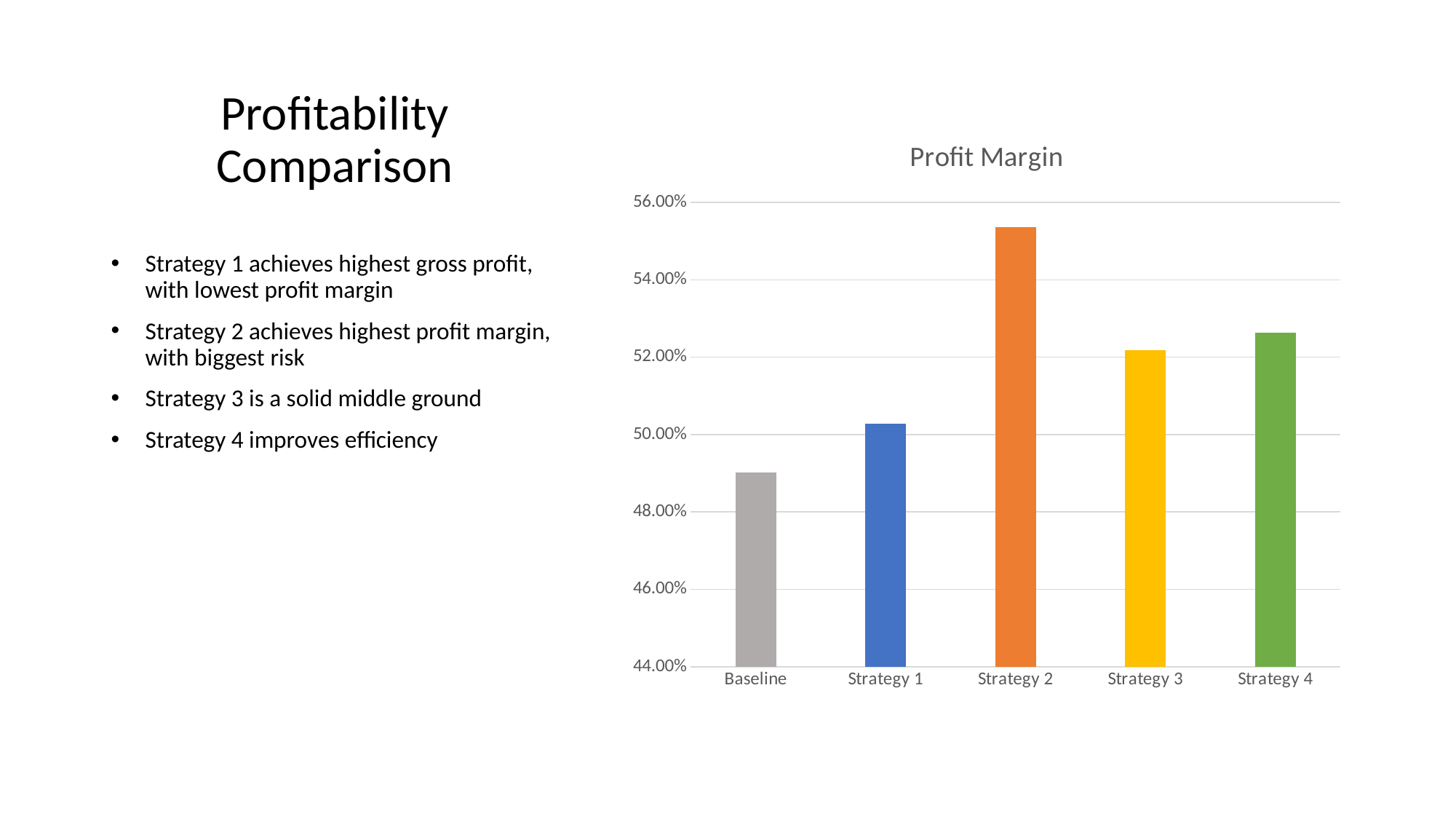

# Profitability Comparison

### Chart: Profit Margin

| Category | Series 1 |
|---|---|
| Baseline | 0.4901 |
| Strategy 1 | 0.5028 |
| Strategy 2 | 0.5536 |
| Strategy 3 | 0.5219 |
| Strategy 4 | 0.5263 |
Strategy 1 achieves highest gross profit, with lowest profit margin
Strategy 2 achieves highest profit margin, with biggest risk
Strategy 3 is a solid middle ground
Strategy 4 improves efficiency